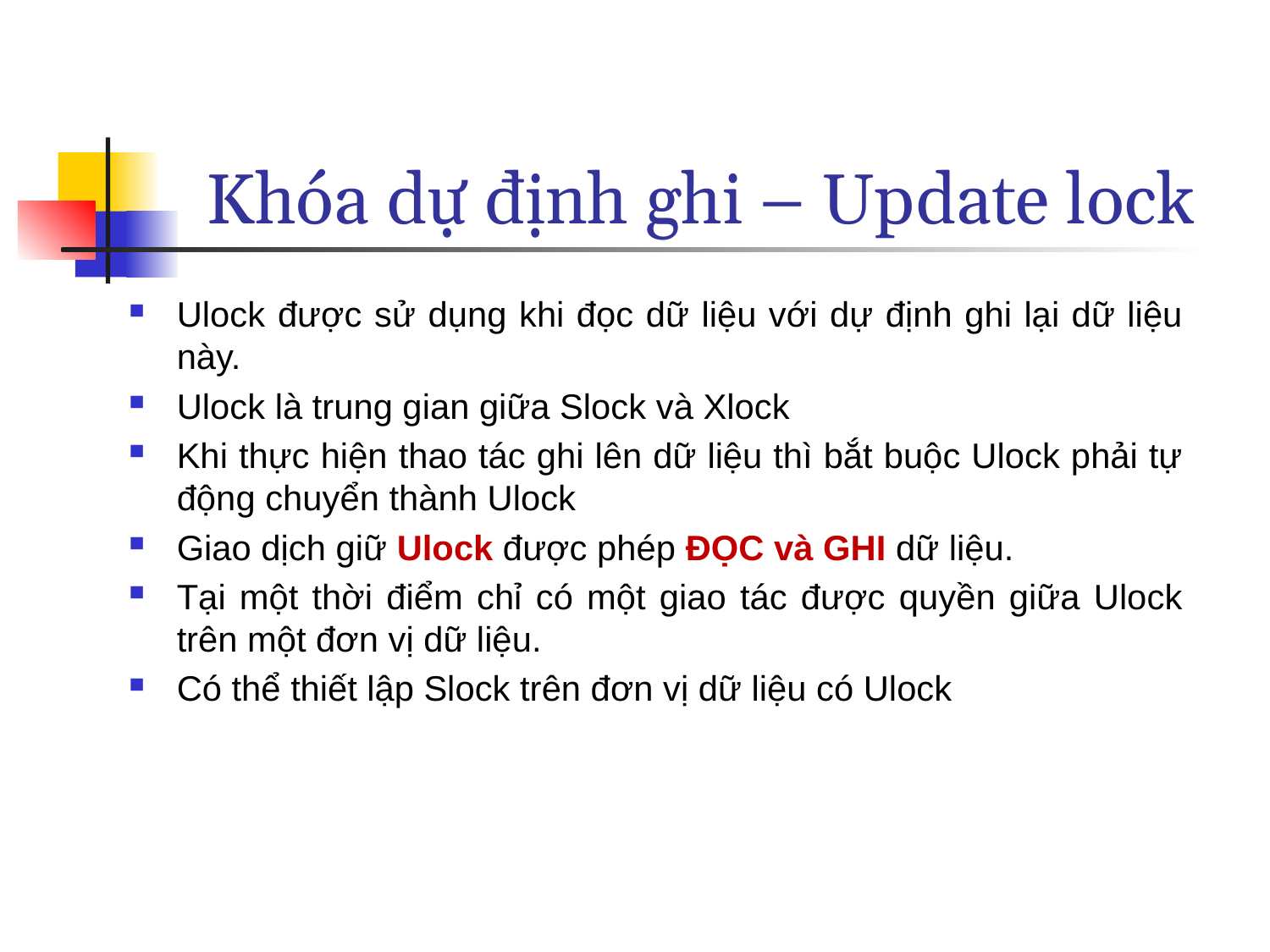

# Khóa dự định ghi – Update lock
Ulock được sử dụng khi đọc dữ liệu với dự định ghi lại dữ liệu này.
Ulock là trung gian giữa Slock và Xlock
Khi thực hiện thao tác ghi lên dữ liệu thì bắt buộc Ulock phải tự động chuyển thành Ulock
Giao dịch giữ Ulock được phép ĐỌC và GHI dữ liệu.
Tại một thời điểm chỉ có một giao tác được quyền giữa Ulock trên một đơn vị dữ liệu.
Có thể thiết lập Slock trên đơn vị dữ liệu có Ulock